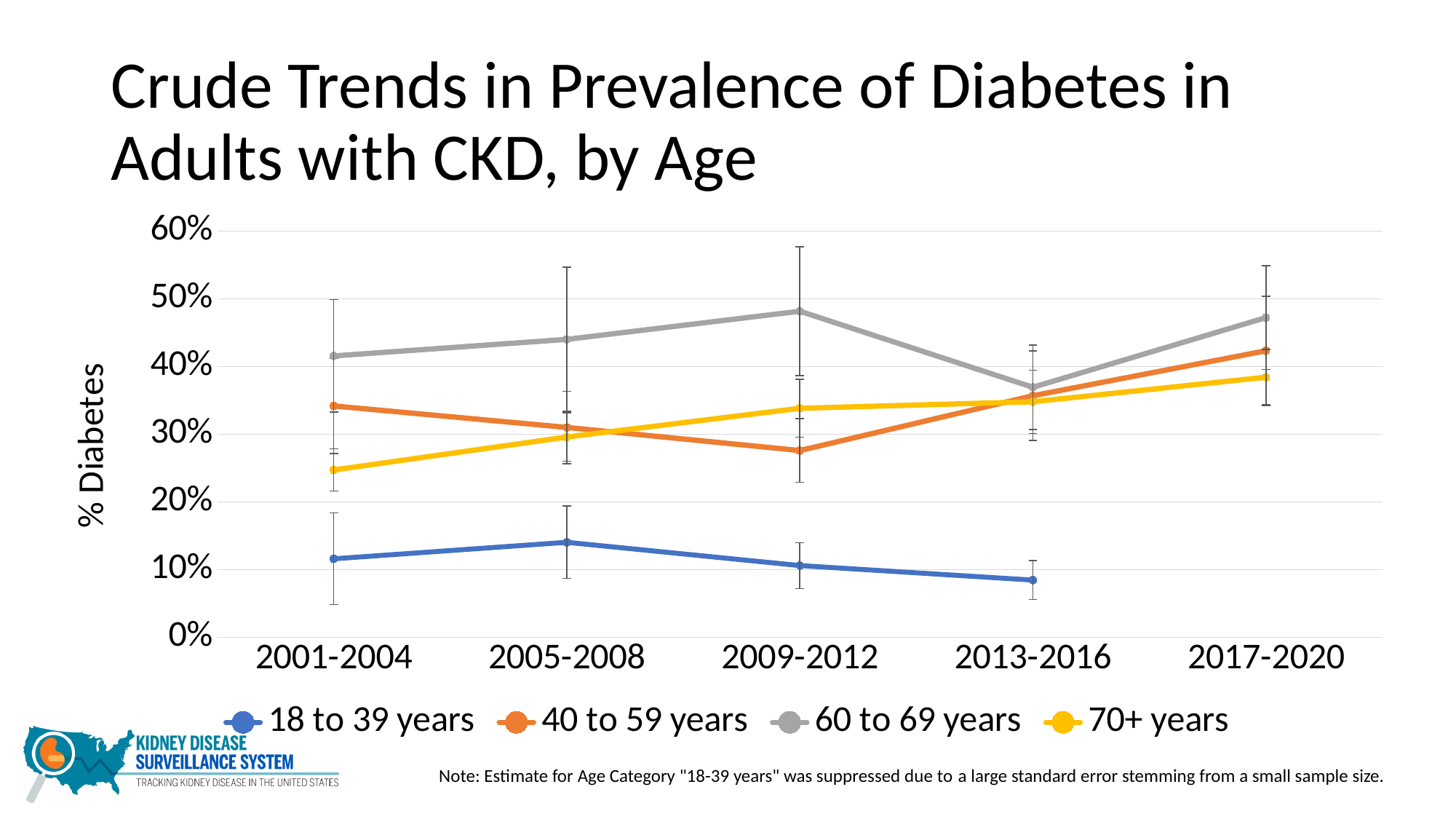

# Crude Trends in Prevalence of Diabetes in Adults with CKD, by Age

### Chart

| Category | 18 to 39 years | 40 to 59 years | 60 to 69 years | 70+ years |
|---|---|---|---|---|
| 2001-2004 | 0.115812 | 0.341639 | 0.415529 | 0.247047 |
| 2005-2008 | 0.14016 | 0.309889 | 0.439967 | 0.295719 |
| 2009-2012 | 0.105824 | 0.275724 | 0.481549 | 0.338184 |
| 2013-2016 | 0.08434 | 0.356704 | 0.369199 | 0.347823 |
| 2017-2020 | None | 0.423098 | 0.47211 | 0.384086 |
Note: Estimate for Age Category "18-39 years" was suppressed due to a large standard error stemming from a small sample size.